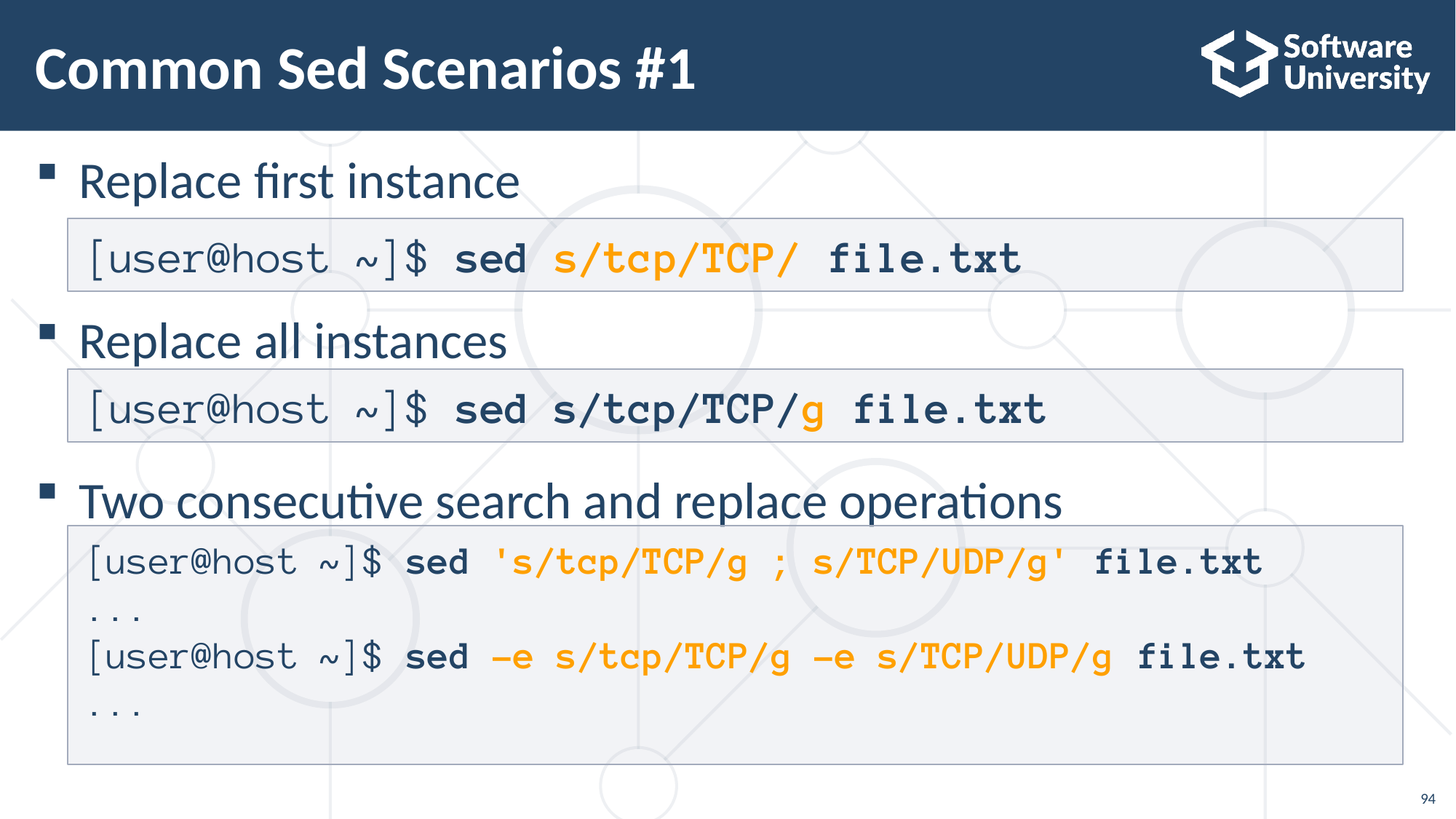

# Common Sed Scenarios #1
Replace first instance

Replace all instances

Two consecutive search and replace operations
[user@host ~]$ sed s/tcp/TCP/ file.txt
[user@host ~]$ sed s/tcp/TCP/g file.txt
[user@host ~]$ sed 's/tcp/TCP/g ; s/TCP/UDP/g' file.txt
...
[user@host ~]$ sed -e s/tcp/TCP/g -e s/TCP/UDP/g file.txt
...
94